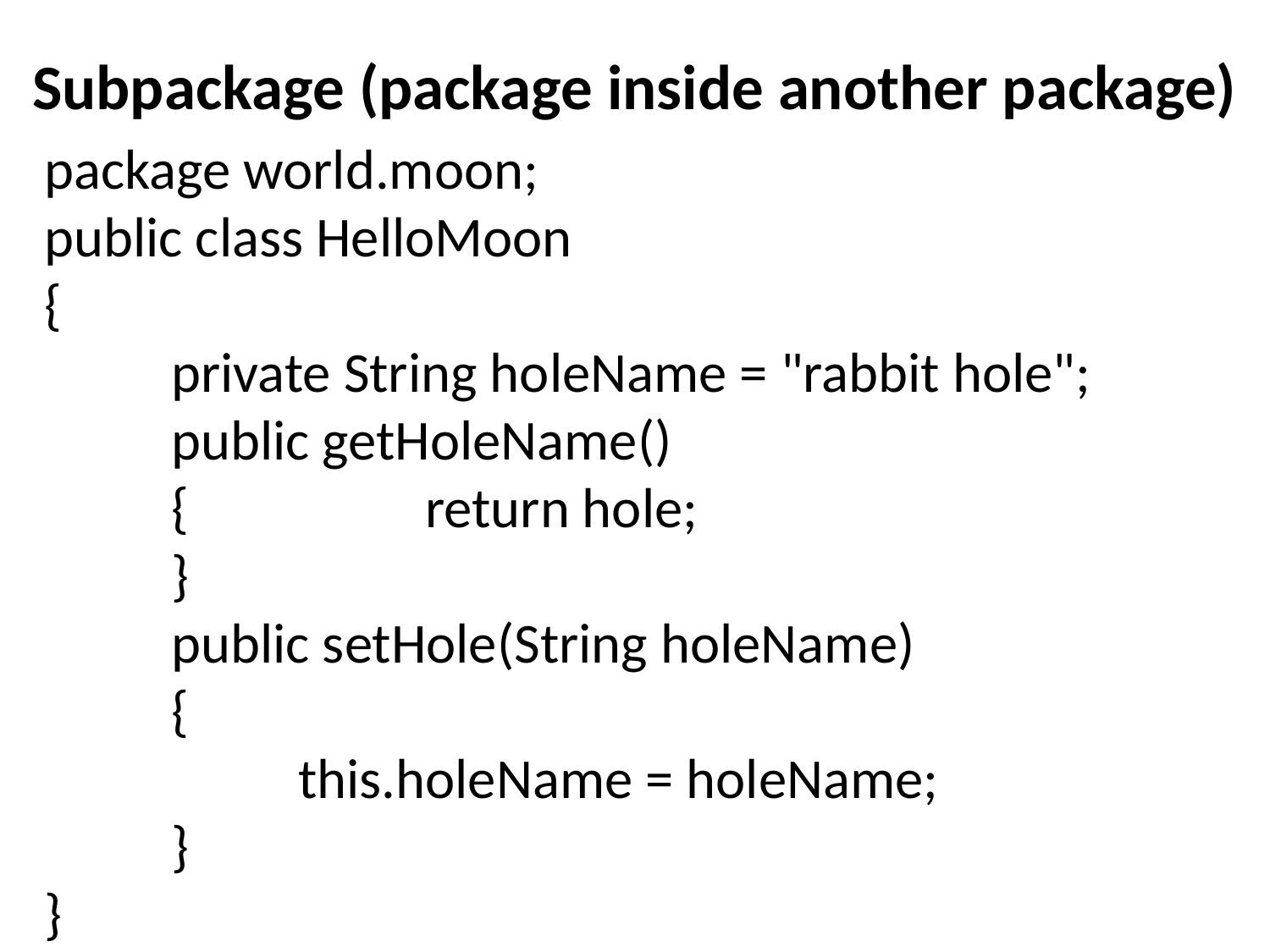

# Subpackage (package inside another package)
package world.moon;
public class HelloMoon
{
	private String holeName = "rabbit hole";
	public getHoleName()
	{ 		return hole;
	}
	public setHole(String holeName)
	{
		this.holeName = holeName;
	}
}